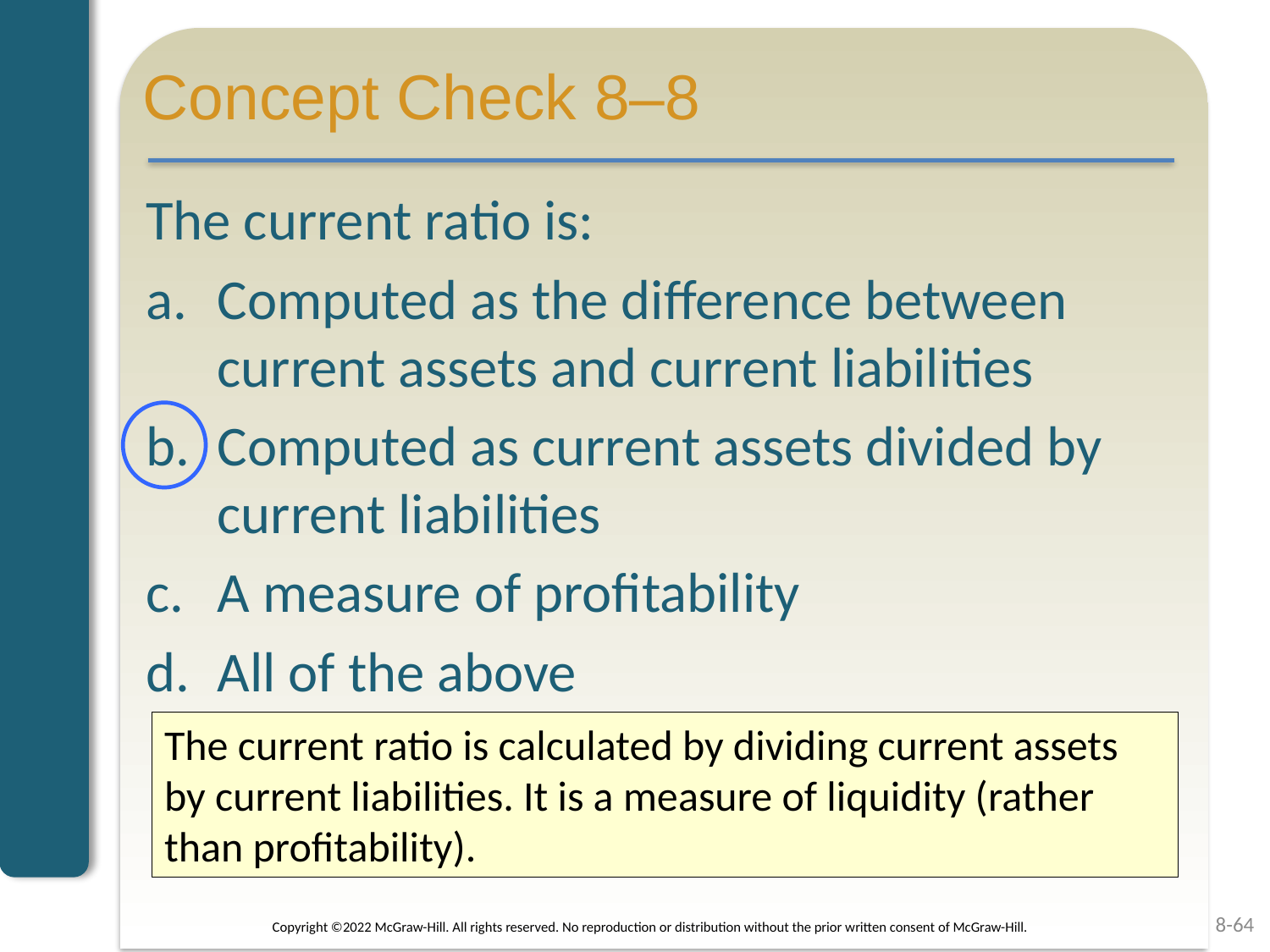

# Concept Check 8–8
The current ratio is:
Computed as the difference between current assets and current liabilities
Computed as current assets divided by current liabilities
A measure of profitability
All of the above

The current ratio is calculated by dividing current assets by current liabilities. It is a measure of liquidity (rather than profitability).
8-64
Copyright ©2022 McGraw-Hill. All rights reserved. No reproduction or distribution without the prior written consent of McGraw-Hill.